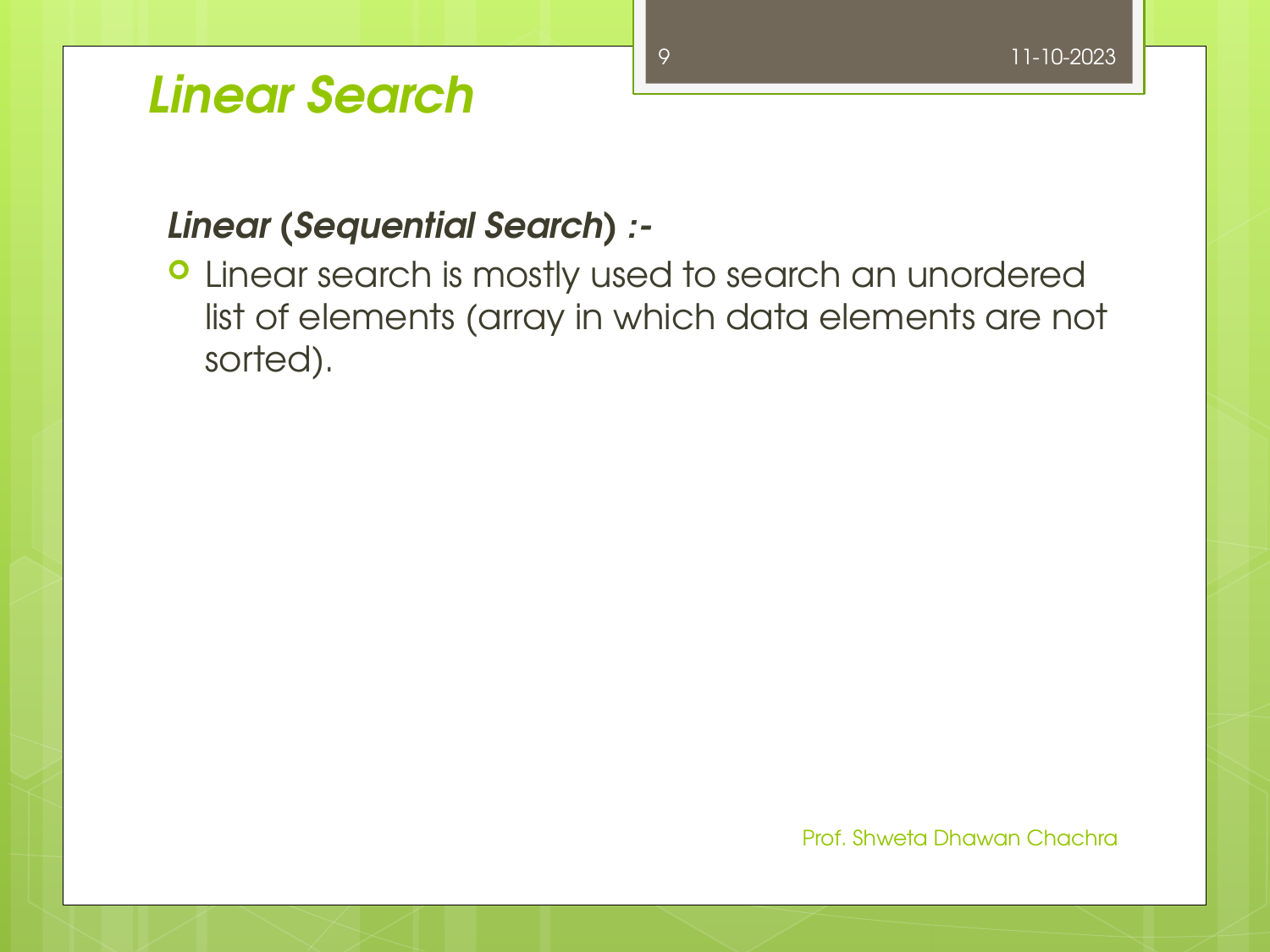

9
11-10-2023
# Linear Search
Linear (Sequential Search) :-
Linear search is mostly used to search an unordered list of elements (array in which data elements are not sorted).

Prof. Shweta Dhawan Chachra